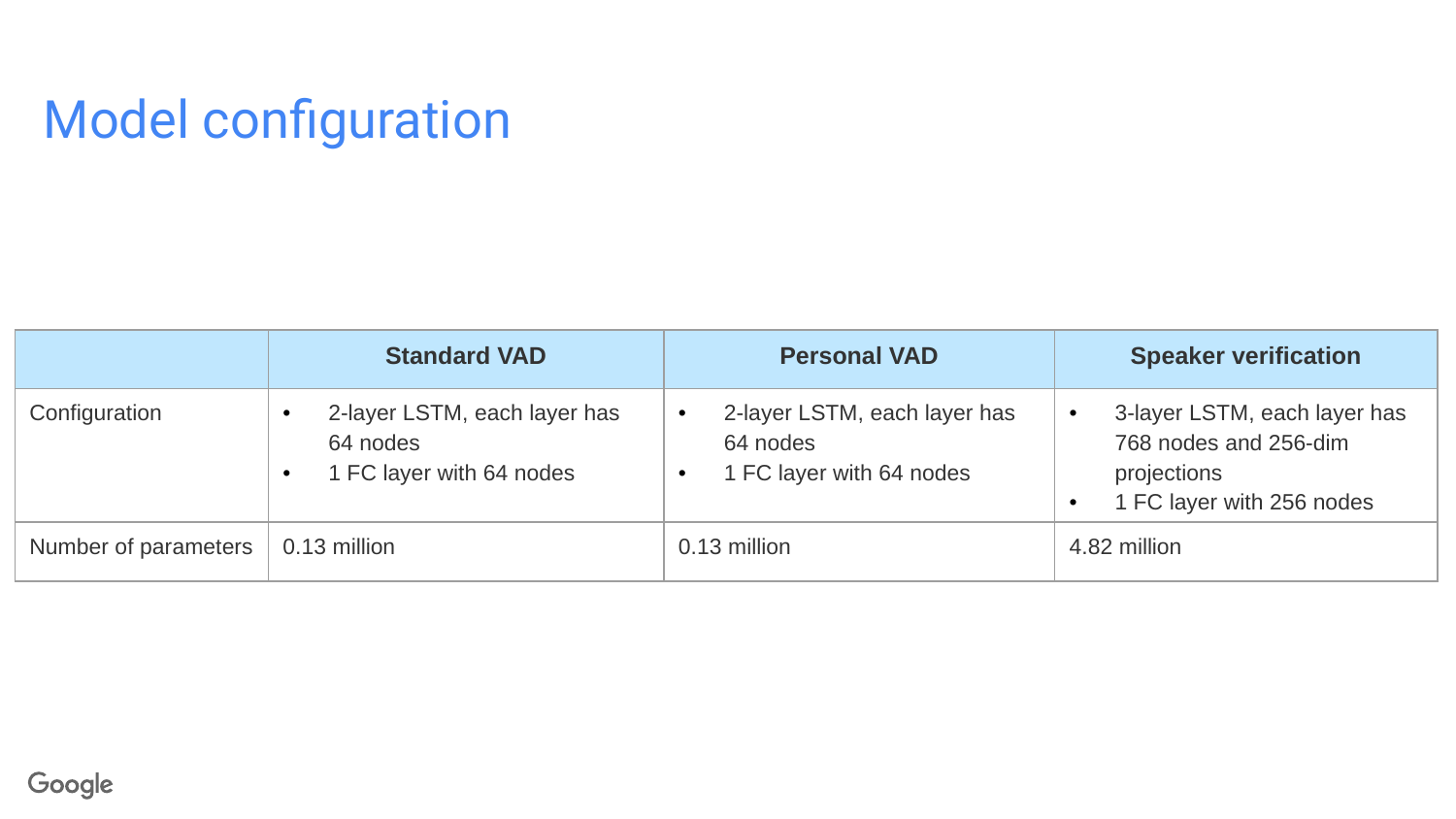

# Model configuration
|  | Standard VAD | Personal VAD | Speaker verification |
| --- | --- | --- | --- |
| Configuration | 2-layer LSTM, each layer has 64 nodes 1 FC layer with 64 nodes | 2-layer LSTM, each layer has 64 nodes 1 FC layer with 64 nodes | 3-layer LSTM, each layer has 768 nodes and 256-dim projections 1 FC layer with 256 nodes |
| Number of parameters | 0.13 million | 0.13 million | 4.82 million |